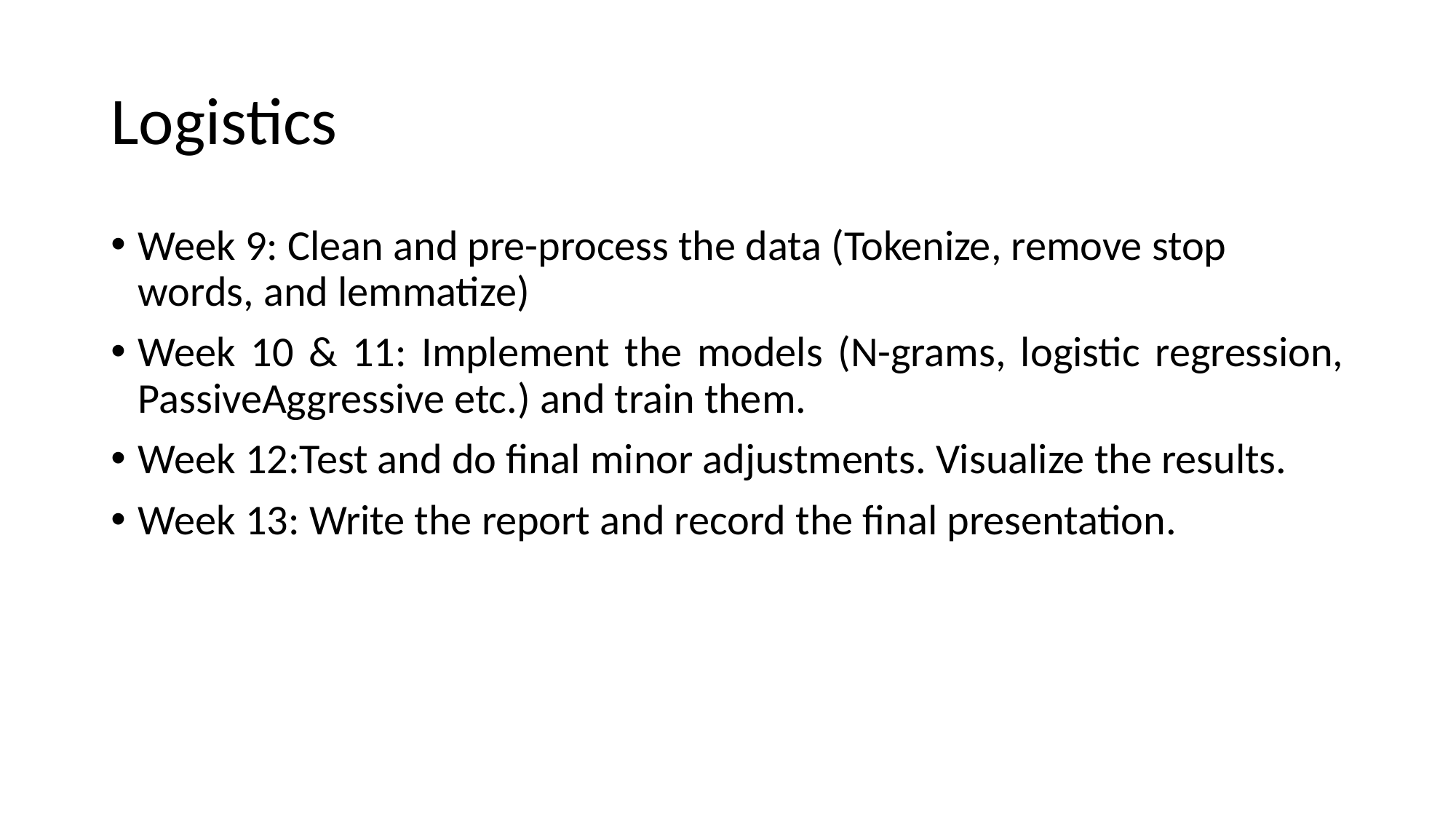

# Logistics
Week 9: Clean and pre-process the data (Tokenize, remove stop words, and lemmatize)
Week 10 & 11: Implement the models (N-grams, logistic regression, PassiveAggressive etc.) and train them.
Week 12:Test and do final minor adjustments. Visualize the results.
Week 13: Write the report and record the final presentation.